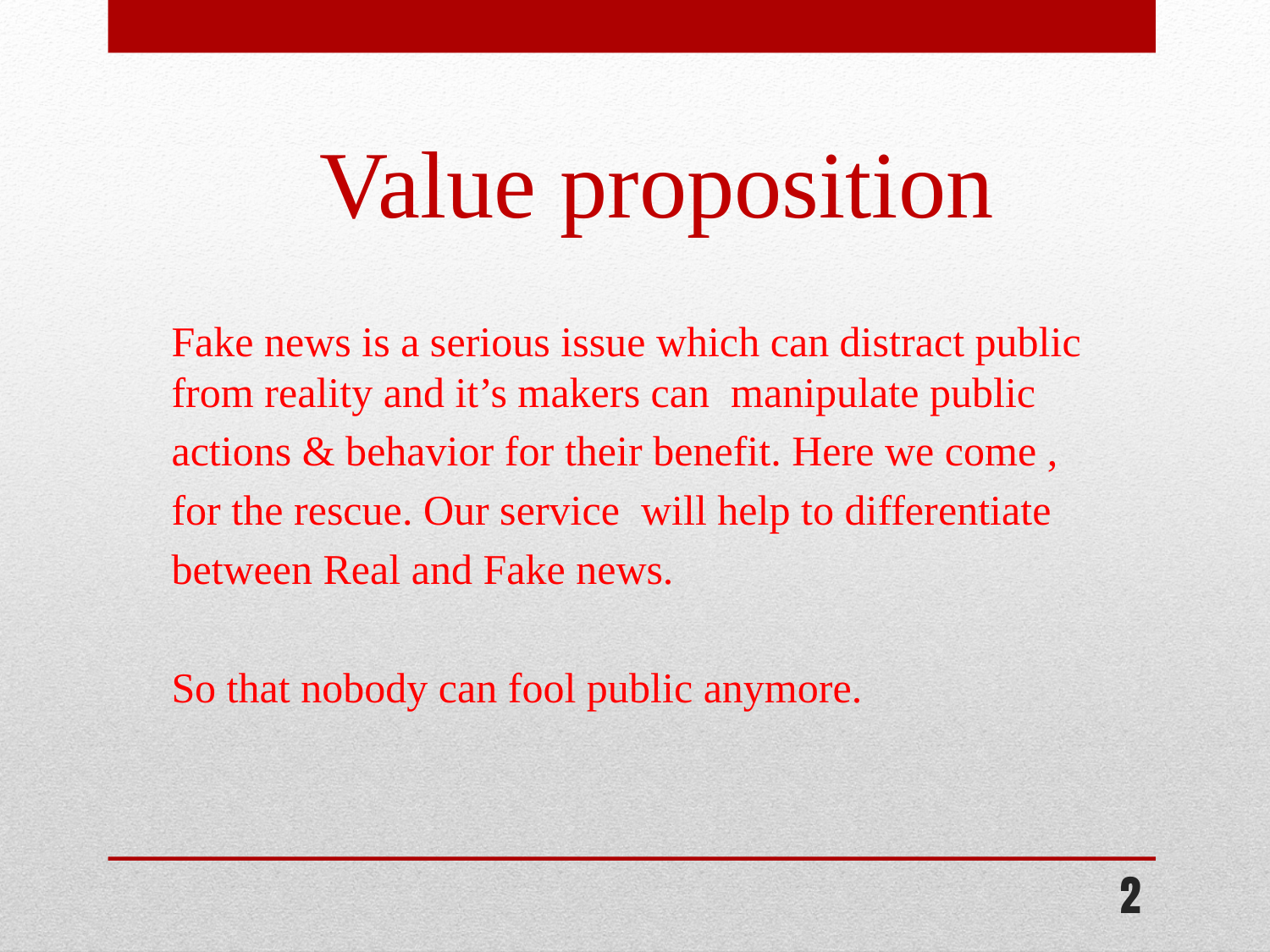

# Value proposition
Fake news is a serious issue which can distract public from reality and it’s makers can  manipulate public
actions & behavior for their benefit. Here we come ,
for the rescue. Our service  will help to differentiate
between Real and Fake news.

So that nobody can fool public anymore.

2